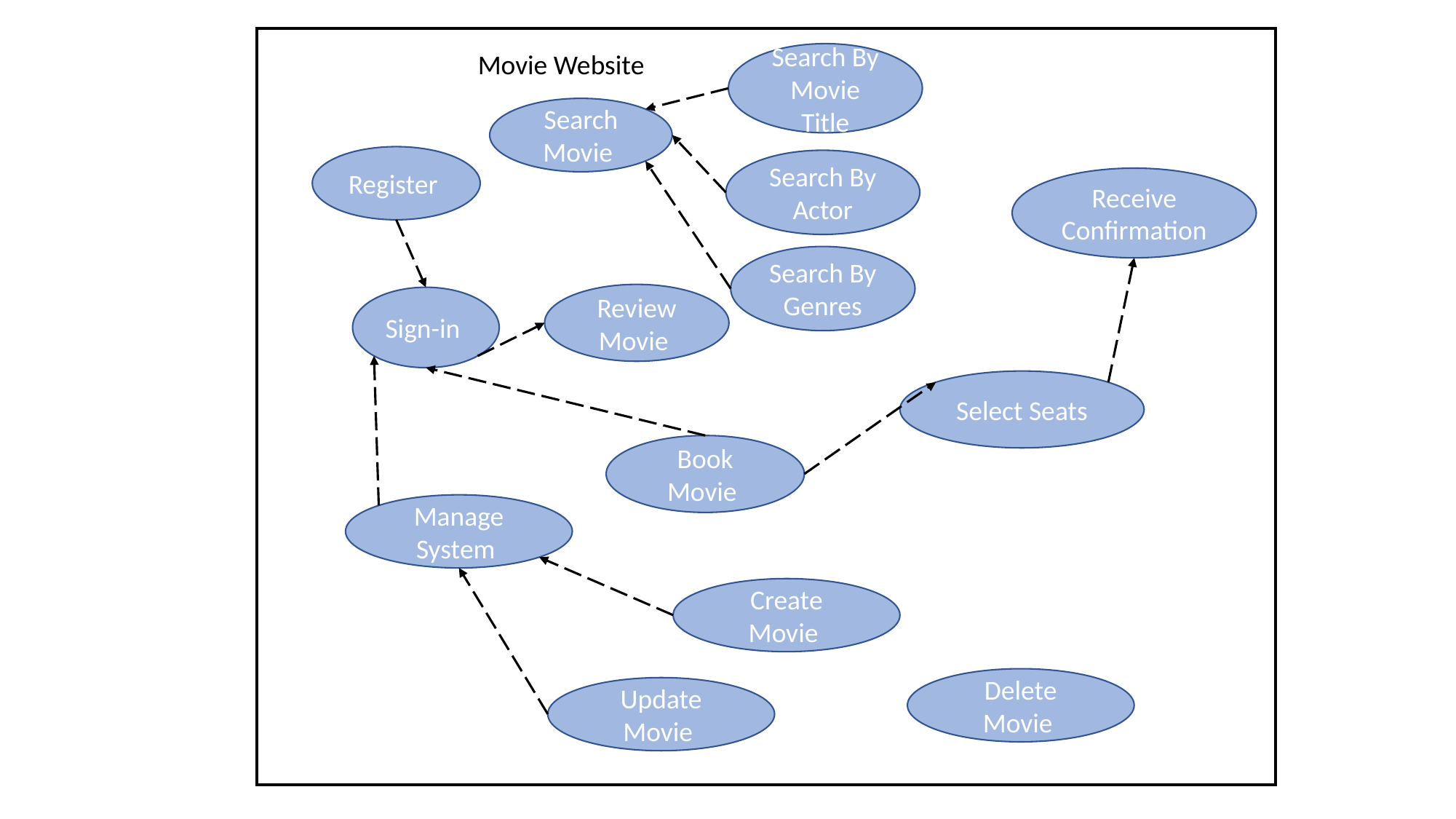

Movie Website
Search By Movie Title
Search Movie
Register
Search By Actor
Receive Confirmation
Search By Genres
Review Movie
Sign-in
Select Seats
Book Movie
Manage System
Create Movie
Delete Movie
Update Movie